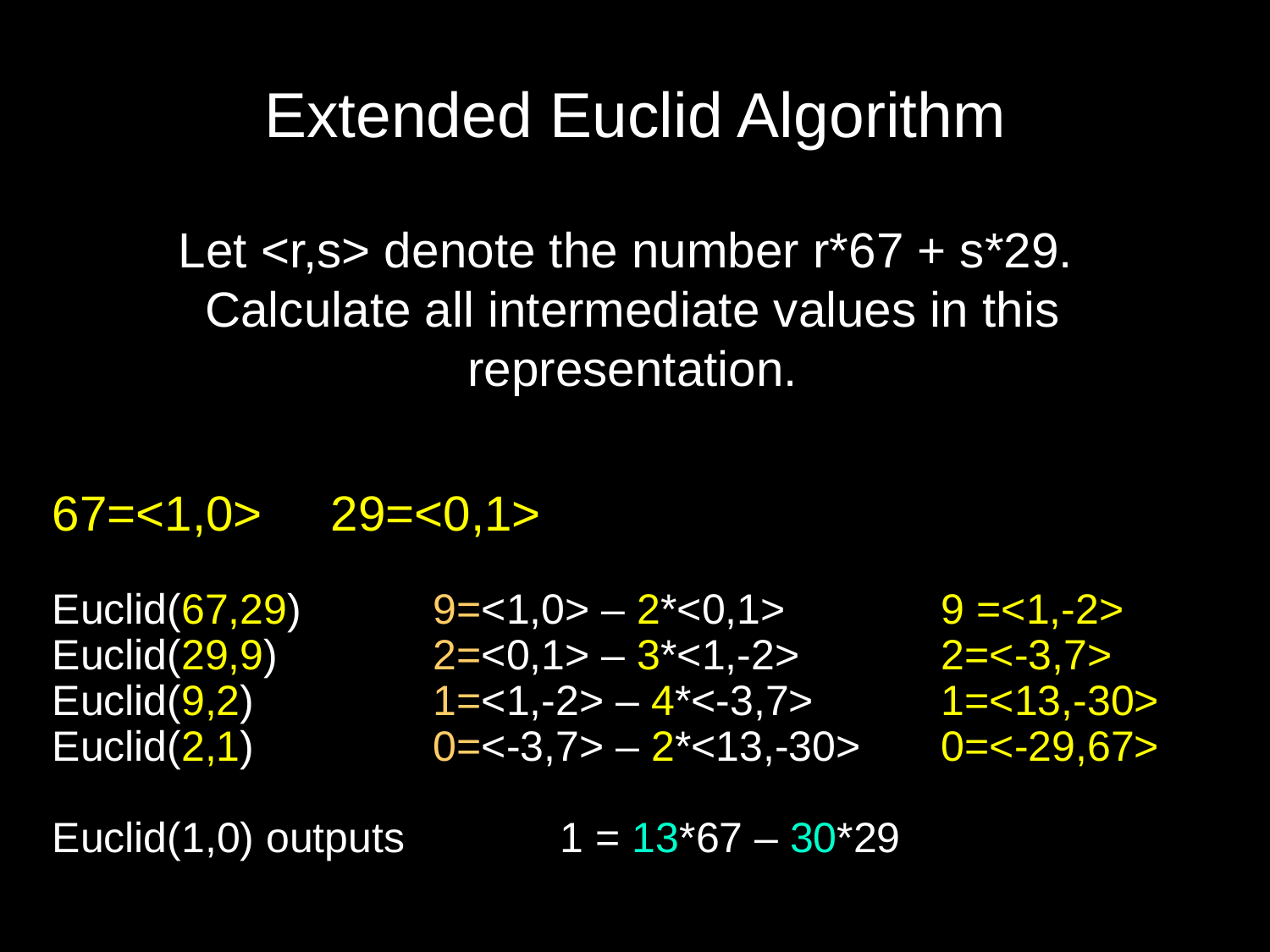

Extended Euclid Algorithm
Let <r,s> denote the number r*67 + s*29.
Calculate all intermediate values in this representation.
67=<1,0>     29=<0,1>

Euclid(67,29) 	9=<1,0> – 2*<0,1>		9 =<1,-2>
Euclid(29,9)		2=<0,1> – 3*<1,-2>		2=<-3,7>
Euclid(9,2)		1=<1,-2> – 4*<-3,7> 	1=<13,-30>
Euclid(2,1)		0=<-3,7> – 2*<13,-30>	0=<-29,67>

Euclid(1,0) outputs 		1 = 13*67 – 30*29